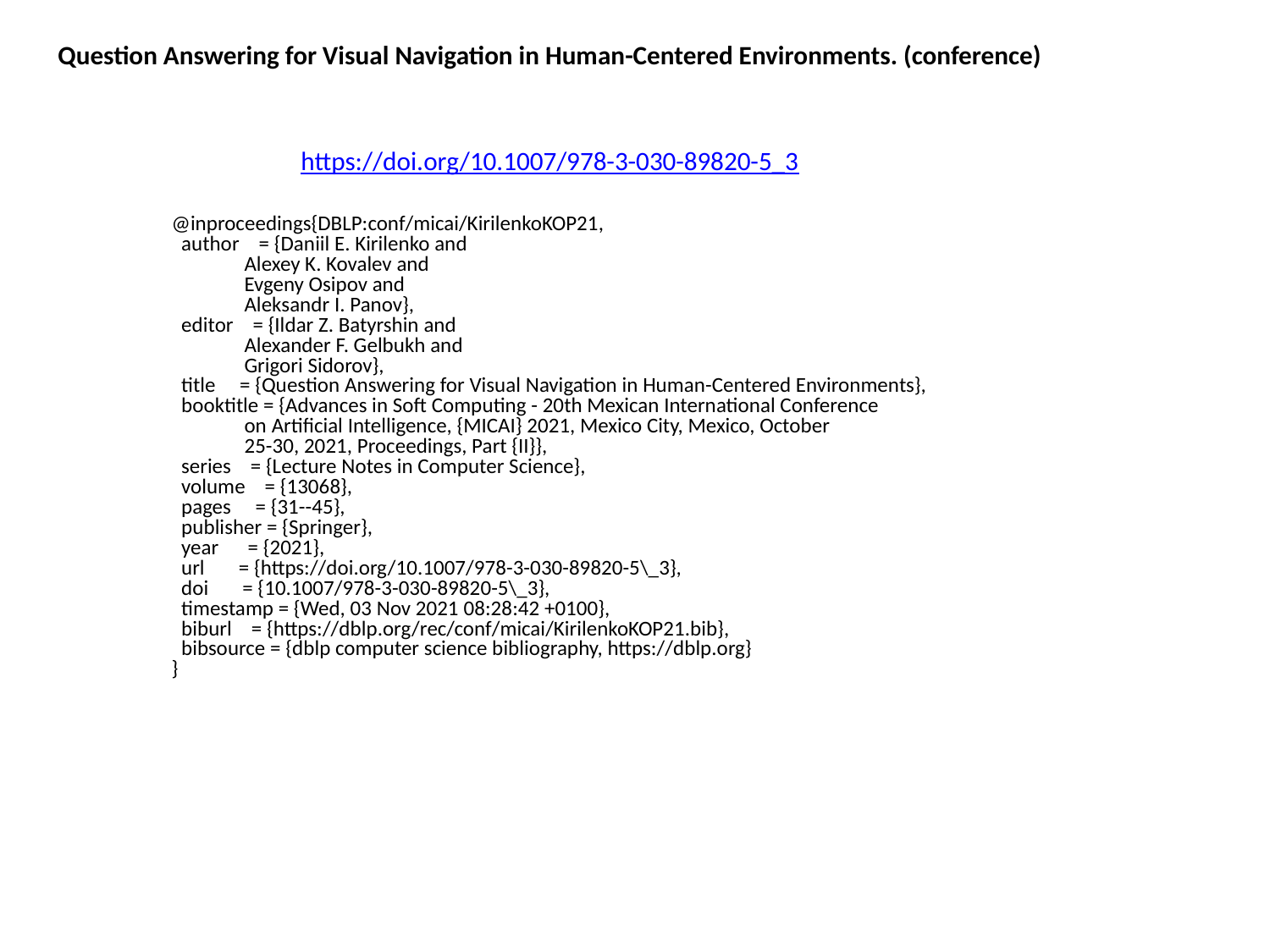

Question Answering for Visual Navigation in Human-Centered Environments. (conference)

https://doi.org/10.1007/978-3-030-89820-5_3

@inproceedings{DBLP:conf/micai/KirilenkoKOP21,
  author    = {Daniil E. Kirilenko and
               Alexey K. Kovalev and
               Evgeny Osipov and
               Aleksandr I. Panov},
  editor    = {Ildar Z. Batyrshin and
               Alexander F. Gelbukh and
               Grigori Sidorov},
  title     = {Question Answering for Visual Navigation in Human-Centered Environments},
  booktitle = {Advances in Soft Computing - 20th Mexican International Conference
               on Artificial Intelligence, {MICAI} 2021, Mexico City, Mexico, October
               25-30, 2021, Proceedings, Part {II}},
  series    = {Lecture Notes in Computer Science},
  volume    = {13068},
  pages     = {31--45},
  publisher = {Springer},
  year      = {2021},
  url       = {https://doi.org/10.1007/978-3-030-89820-5\_3},
  doi       = {10.1007/978-3-030-89820-5\_3},
  timestamp = {Wed, 03 Nov 2021 08:28:42 +0100},
  biburl    = {https://dblp.org/rec/conf/micai/KirilenkoKOP21.bib},
  bibsource = {dblp computer science bibliography, https://dblp.org}
}